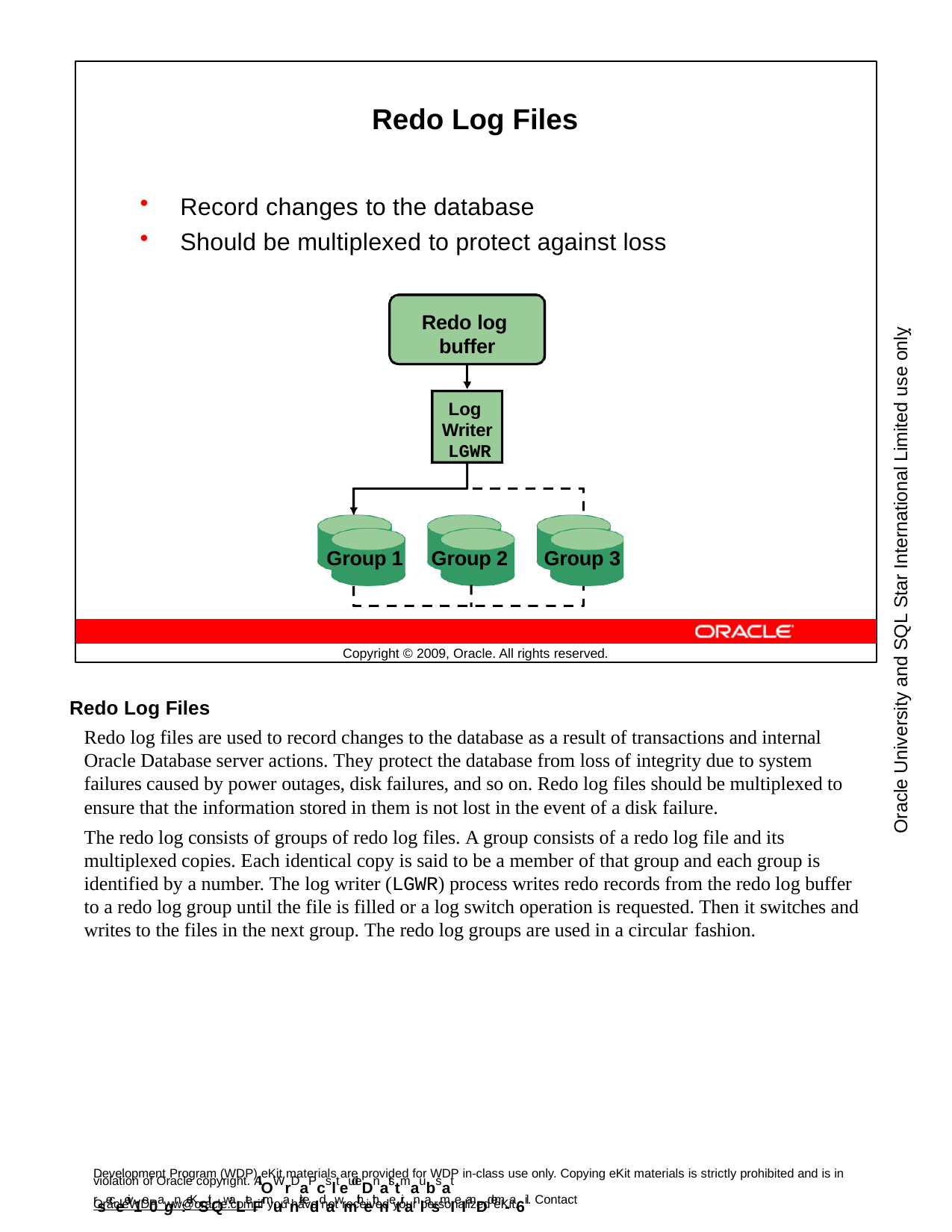

Redo Log Files

Record changes to the database
Should be multiplexed to protect against loss

Redo log  buffer

Log  Writer  LGWR
Oracle University and SQL Star International Limited use onlyฺ
Group 1	Group 2
Group 3
Copyright © 2009, Oracle. All rights reserved.

Redo Log Files
Redo log files are used to record changes to the database as a result of transactions and internal  Oracle Database server actions. They protect the database from loss of integrity due to system  failures caused by power outages, disk failures, and so on. Redo log files should be multiplexed to  ensure that the information stored in them is not lost in the event of a disk failure.
The redo log consists of groups of redo log files. A group consists of a redo log file and its  multiplexed copies. Each identical copy is said to be a member of that group and each group is  identified by a number. The log writer (LGWR) process writes redo records from the redo log buffer  to a redo log group until the file is filled or a log switch operation is requested. Then it switches and  writes to the files in the next group. The redo log groups are used in a circular fashion.
Development Program (WDP) eKit materials are provided for WDP in-class use only. Copying eKit materials is strictly prohibited and is in
violation of Oracle copyright. AllOWrDaPcslteudeDnatstmaubsat rseceeiv1e0agn :eKSitQwaLteFrmuanrkeddawmithethnetiranlasmIeIanDd em- a6il. Contact
OracleWDP_ww@oracle.com if you have not received your personalized eKit.